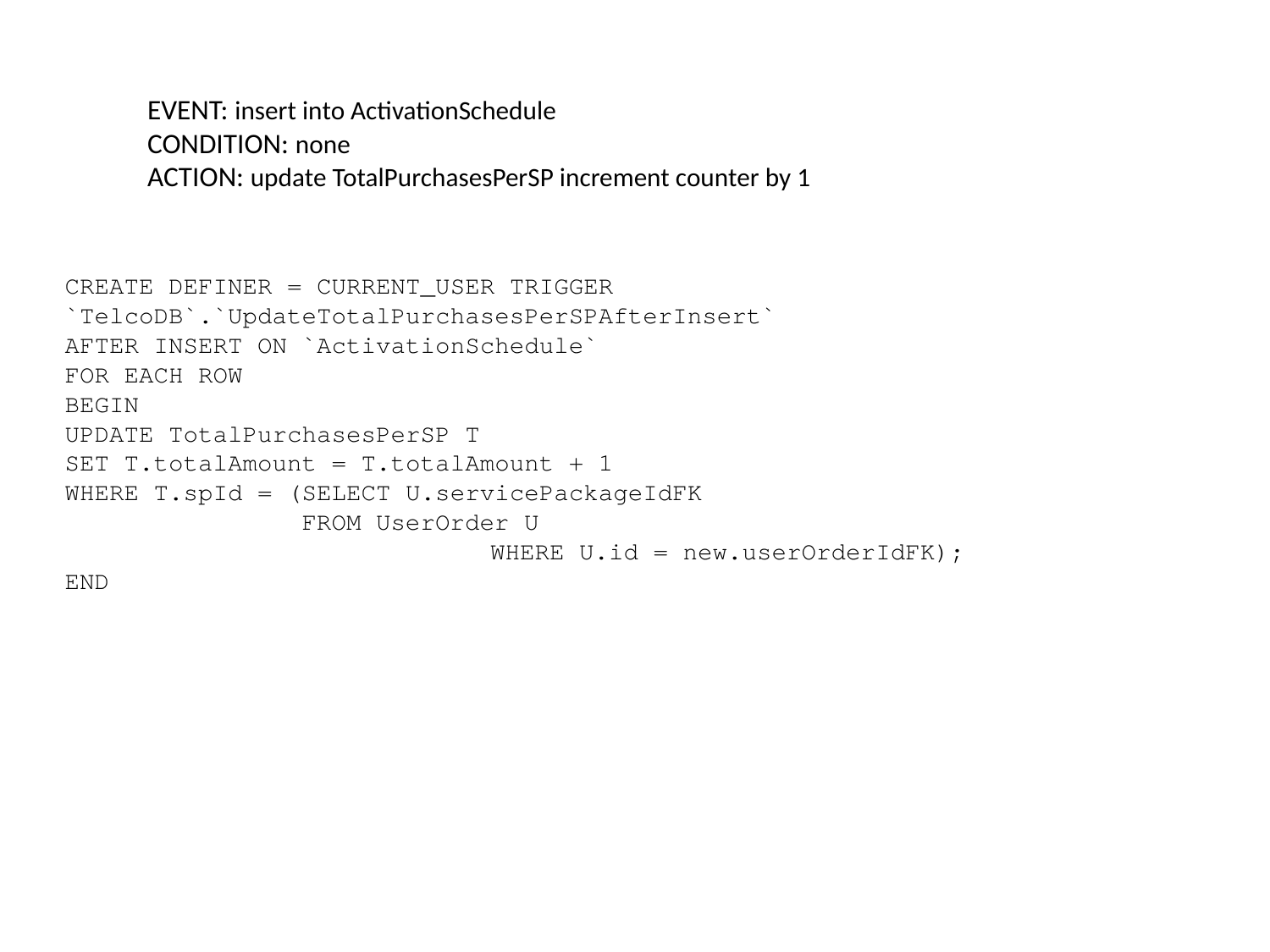

EVENT: insert into ActivationSchedule
CONDITION: none
ACTION: update TotalPurchasesPerSP increment counter by 1
CREATE DEFINER = CURRENT_USER TRIGGER
`TelcoDB`.`UpdateTotalPurchasesPerSPAfterInsert`
AFTER INSERT ON `ActivationSchedule`
FOR EACH ROW
BEGIN
UPDATE TotalPurchasesPerSP T
SET T.totalAmount = T.totalAmount + 1
WHERE T.spId = (SELECT U.servicePackageIdFK
                FROM UserOrder U
			   WHERE U.id = new.userOrderIdFK);
END